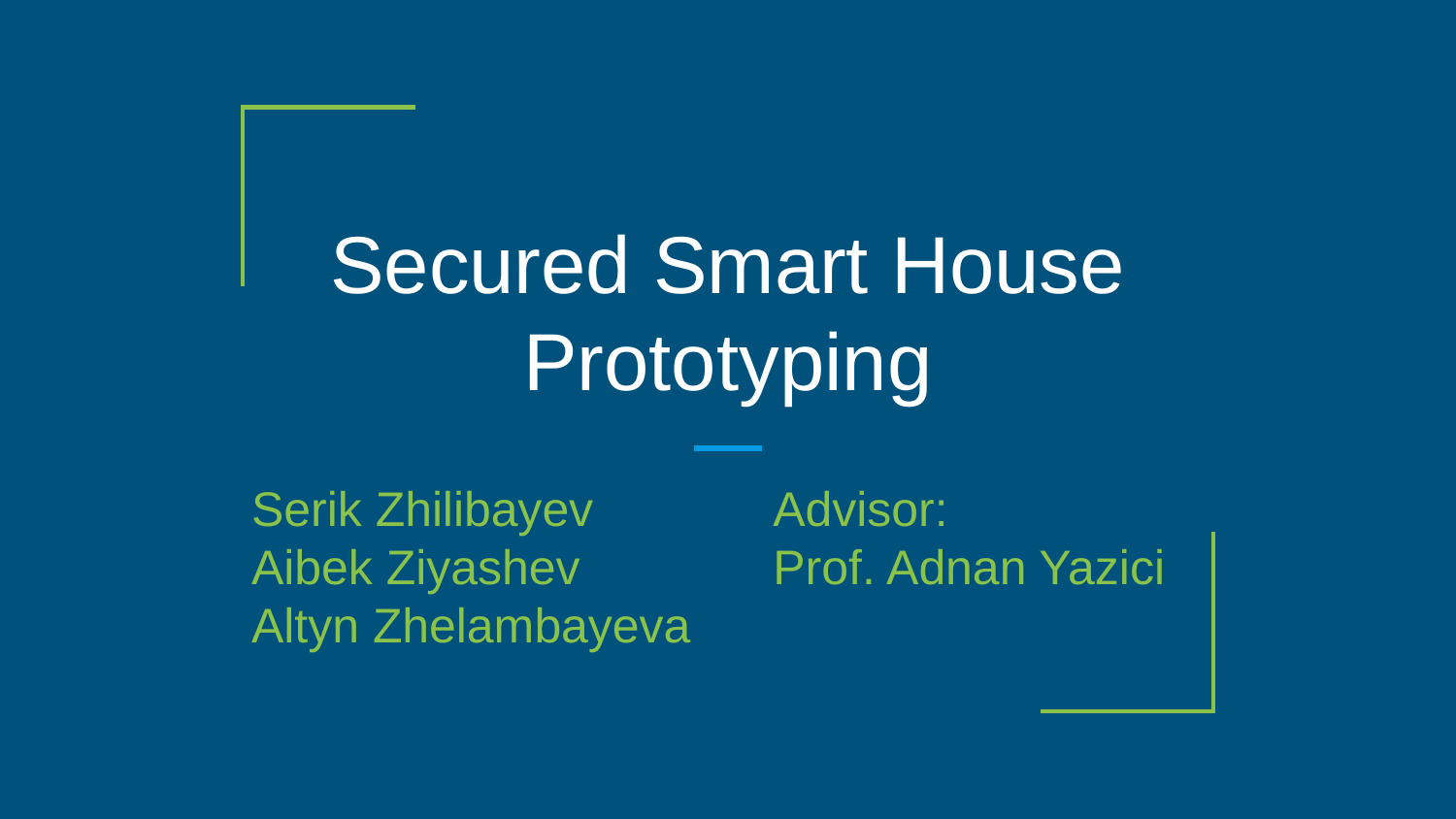

# Secured Smart House Prototyping
Serik Zhilibayev
Aibek Ziyashev
Altyn Zhelambayeva
Advisor:
Prof. Adnan Yazici